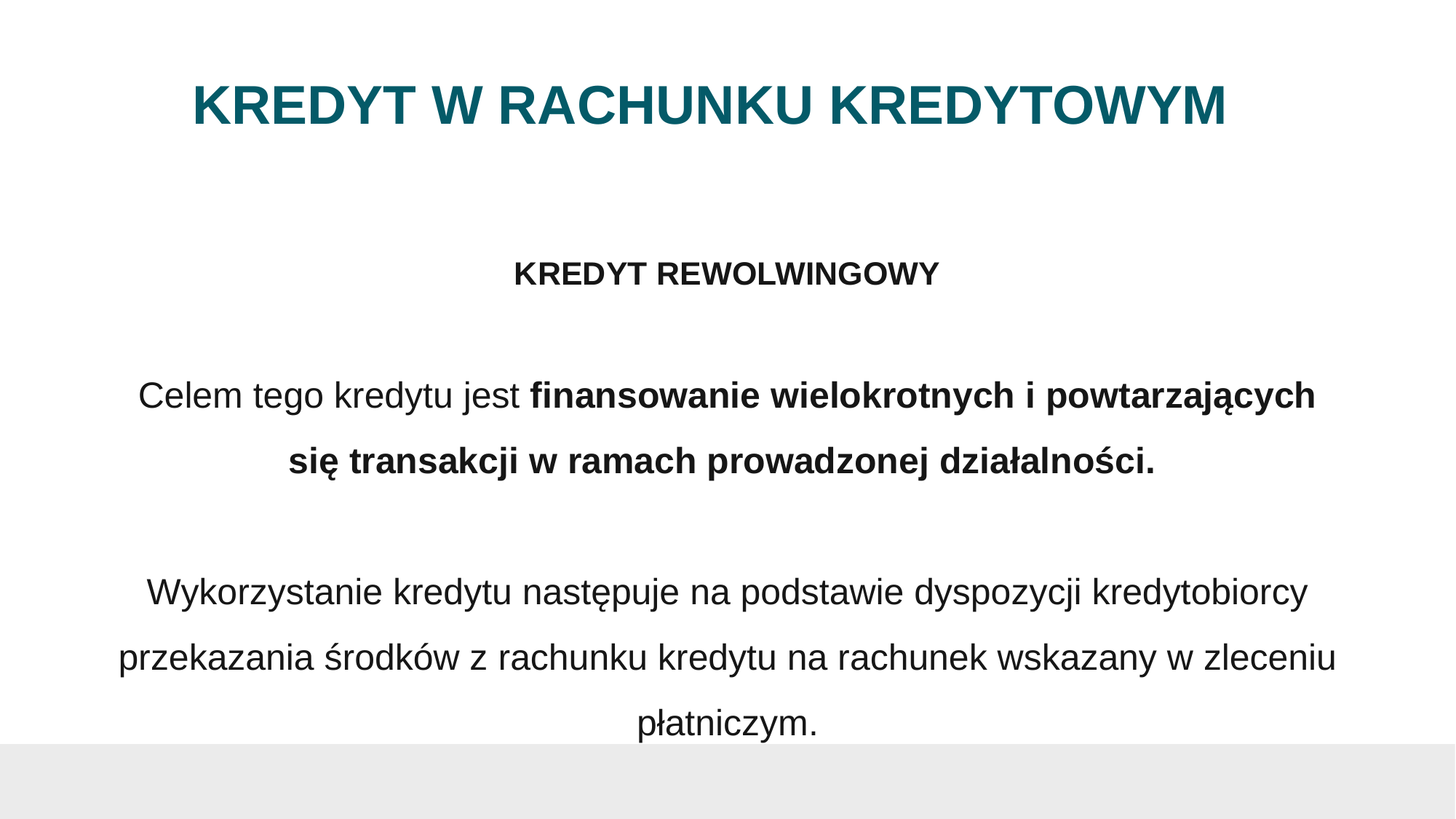

# KREDYT W RACHUNKU KREDYTOWYM
KREDYT REWOLWINGOWY

Celem tego kredytu jest finansowanie wielokrotnych i powtarzających
się transakcji w ramach prowadzonej działalności.

Wykorzystanie kredytu następuje na podstawie dyspozycji kredytobiorcy przekazania środków z rachunku kredytu na rachunek wskazany w zleceniu płatniczym.